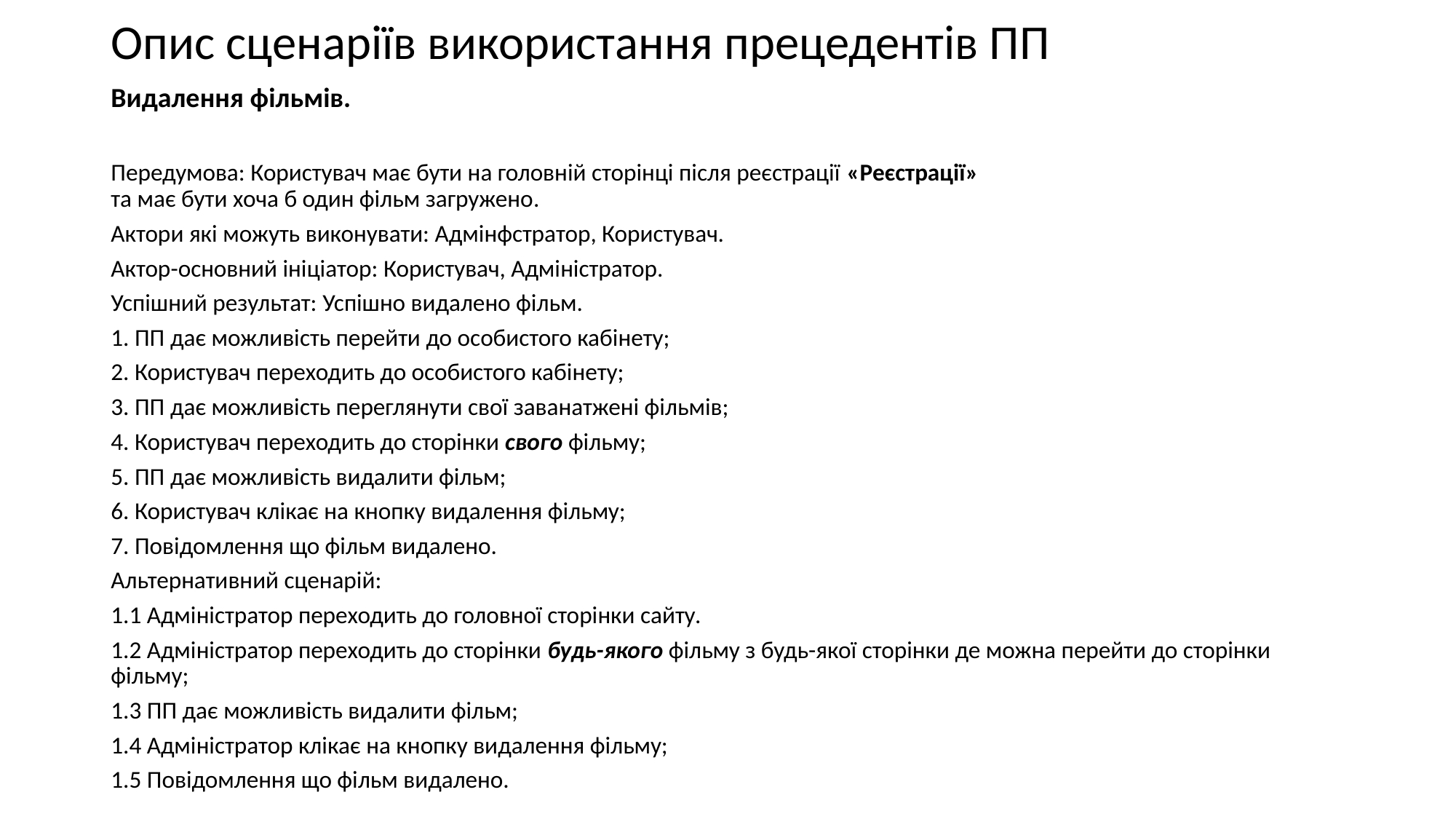

# Опис сценаріїв використання прецедентів ПП
Видалення фільмів.

Передумова: Користувач має бути на головній сторінці після реєстрації «Реєстрації»
та має бути хоча б один фільм загружено.
Актори які можуть виконувати: Адмінфстратор, Користувач.
Актор-основний ініціатор: Користувач, Адміністратор.
Успішний результат: Успішно видалено фільм.
1. ПП дає можливість перейти до особистого кабінету;
2. Користувач переходить до особистого кабінету;
3. ПП дає можливість переглянути свої заванатжені фільмів;
4. Користувач переходить до сторінки свого фільму;
5. ПП дає можливість видалити фільм;
6. Користувач клікає на кнопку видалення фільму;
7. Повідомлення що фільм видалено.
Альтернативний сценарій:
1.1 Адміністратор переходить до головної сторінки сайту.
1.2 Адміністратор переходить до сторінки будь-якого фільму з будь-якої сторінки де можна перейти до сторінки фільму;
1.3 ПП дає можливість видалити фільм;
1.4 Адміністратор клікає на кнопку видалення фільму;
1.5 Повідомлення що фільм видалено.